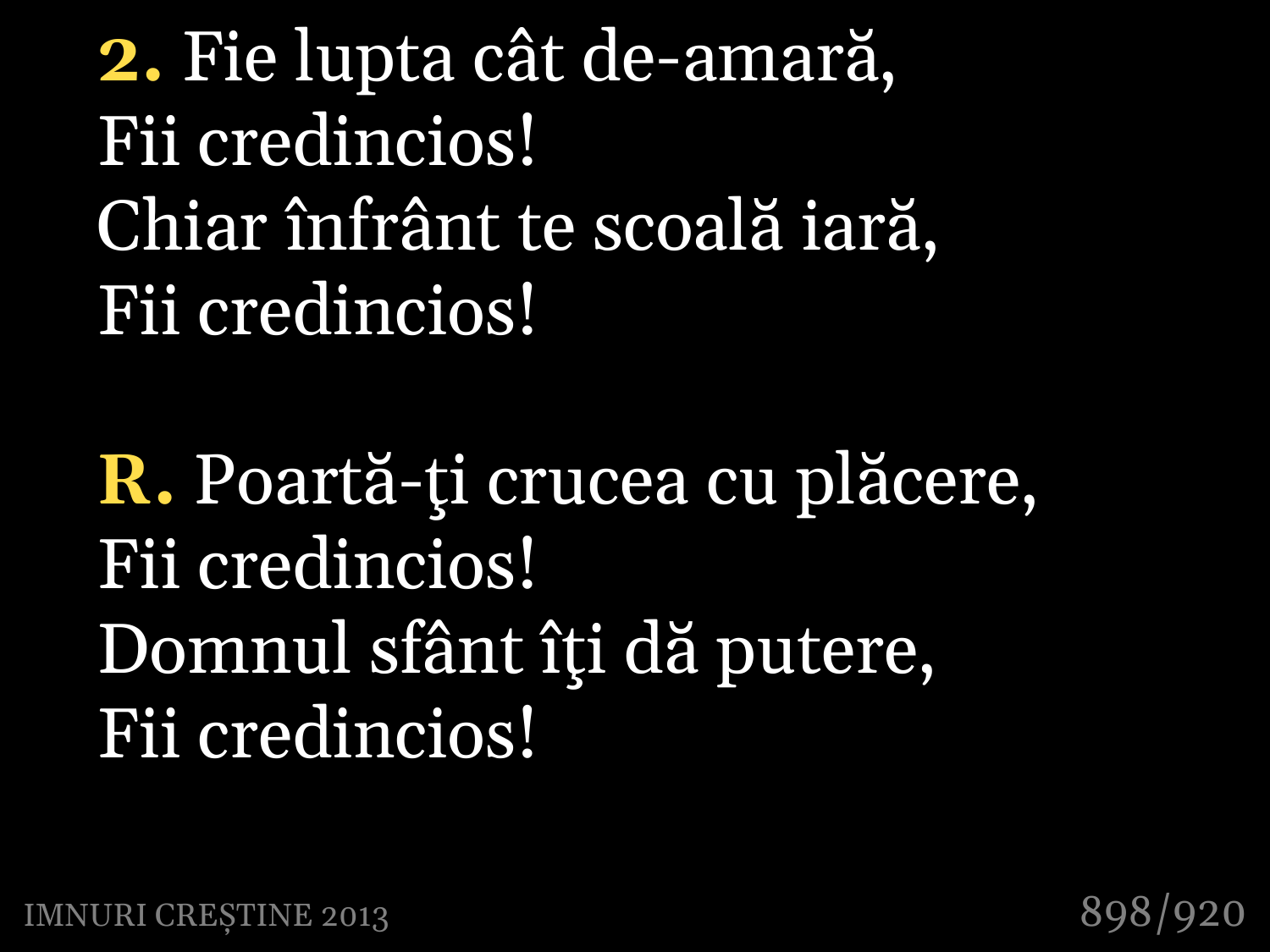

2. Fie lupta cât de-amară,
Fii credincios!
Chiar înfrânt te scoală iară,
Fii credincios!

R. Poartă-ţi crucea cu plăcere,
Fii credincios!
Domnul sfânt îţi dă putere,
Fii credincios!
898/920
IMNURI CREȘTINE 2013